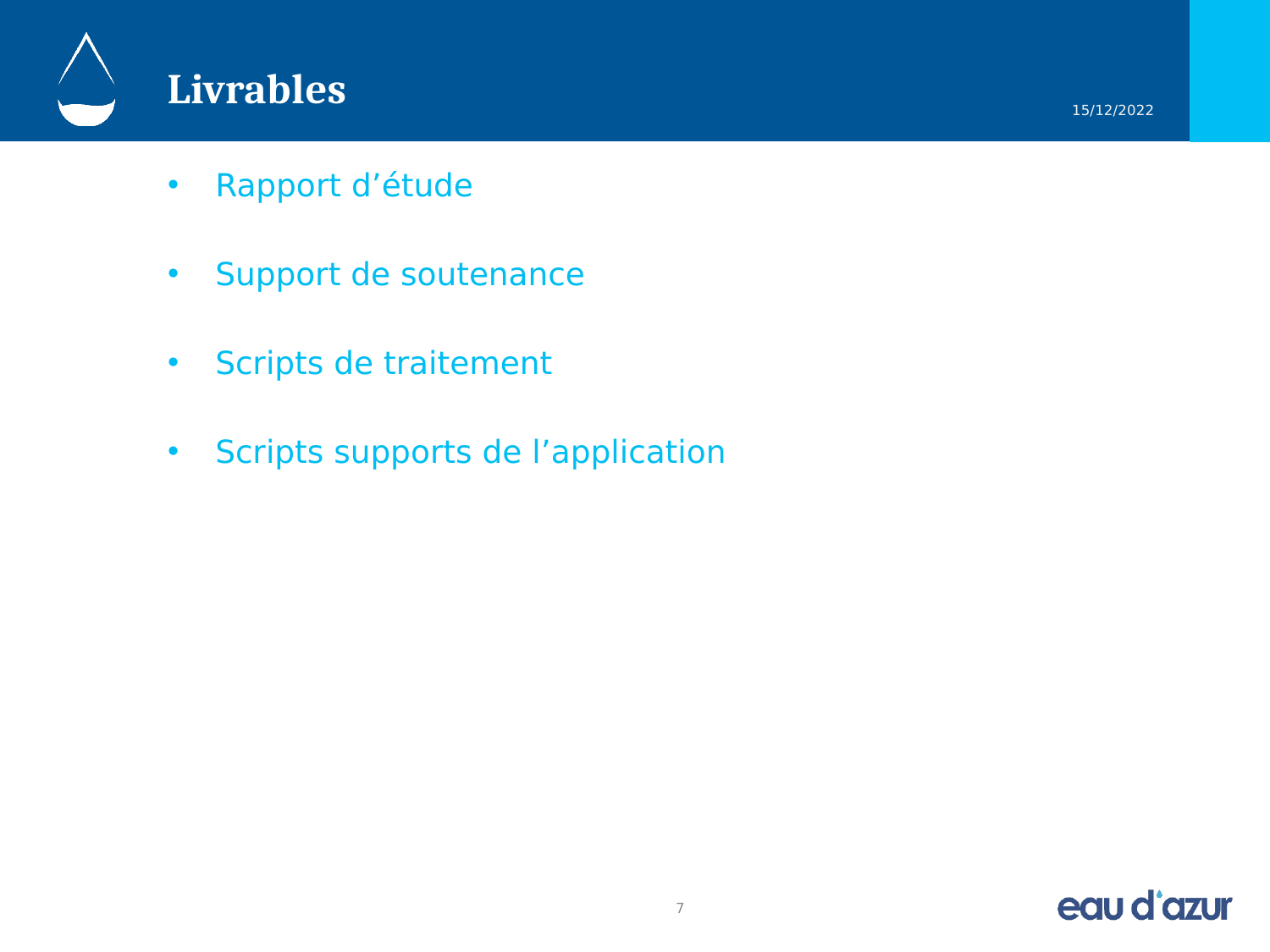

# Livrables
Rapport d’étude

Support de soutenance

Scripts de traitement

Scripts supports de l’application
7